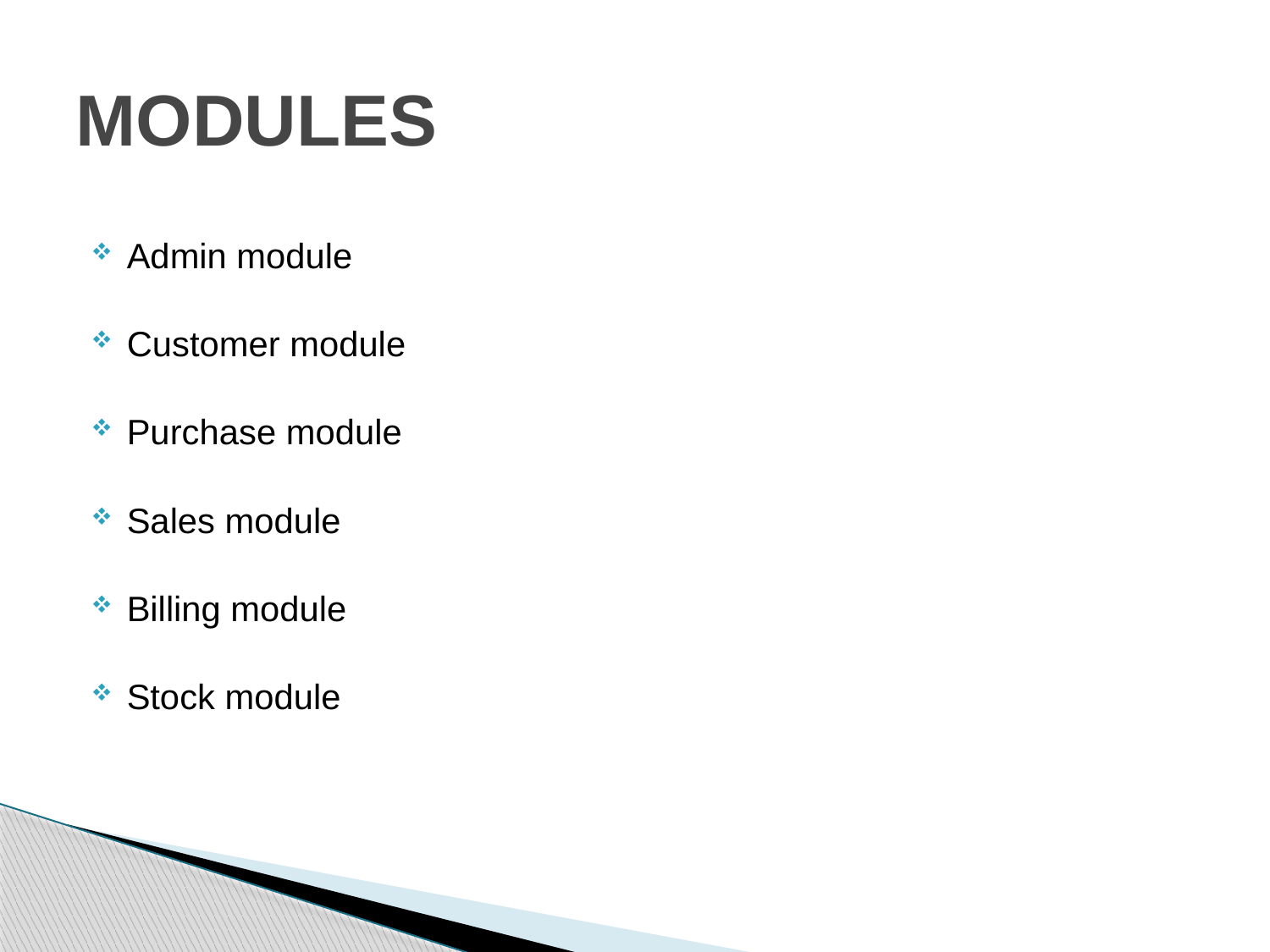

# MODULES
Admin module
Customer module
Purchase module
Sales module
Billing module
Stock module